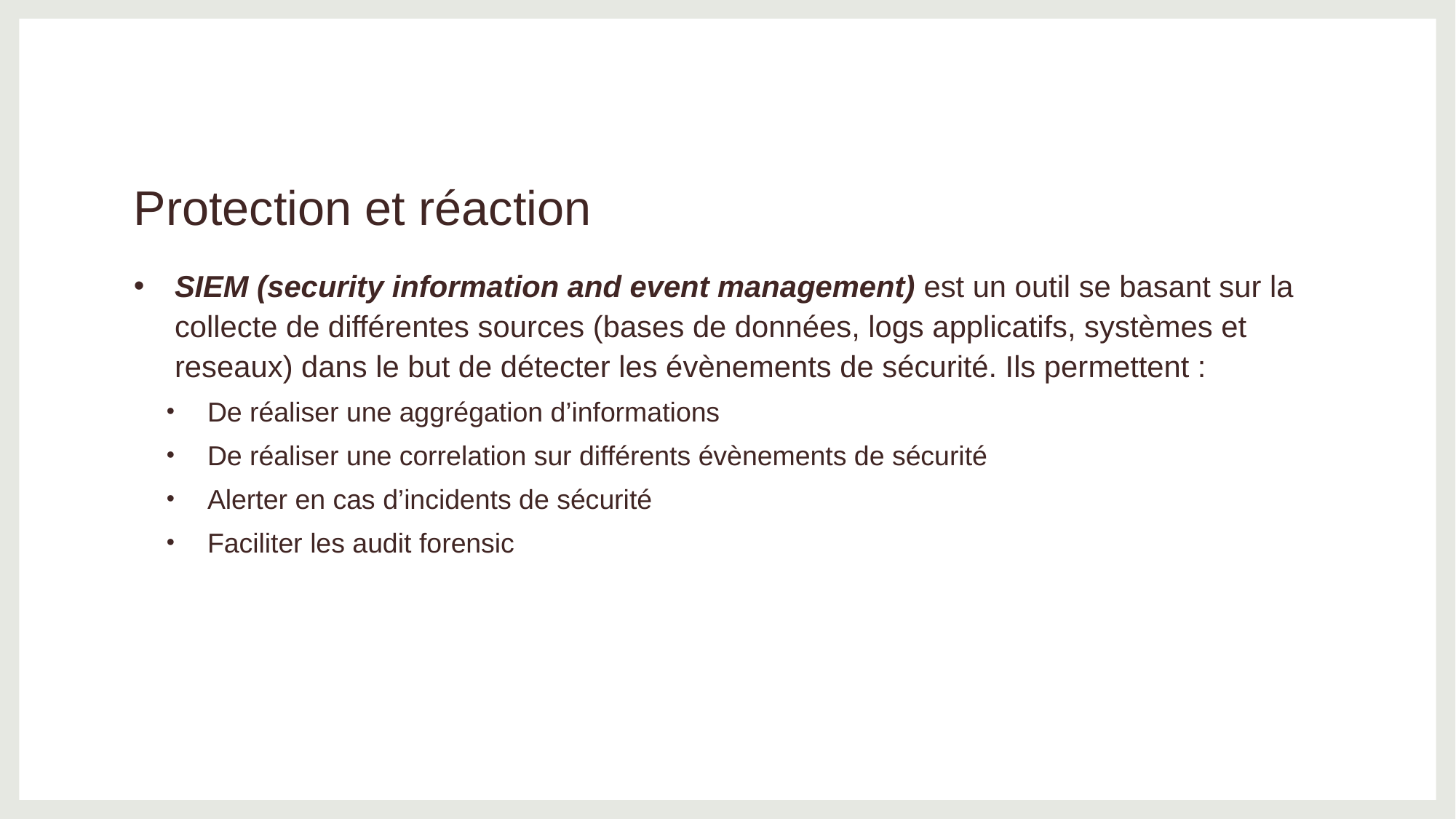

# Protection et réaction
SIEM (security information and event management) est un outil se basant sur la collecte de différentes sources (bases de données, logs applicatifs, systèmes et reseaux) dans le but de détecter les évènements de sécurité. Ils permettent :
De réaliser une aggrégation d’informations
De réaliser une correlation sur différents évènements de sécurité
Alerter en cas d’incidents de sécurité
Faciliter les audit forensic